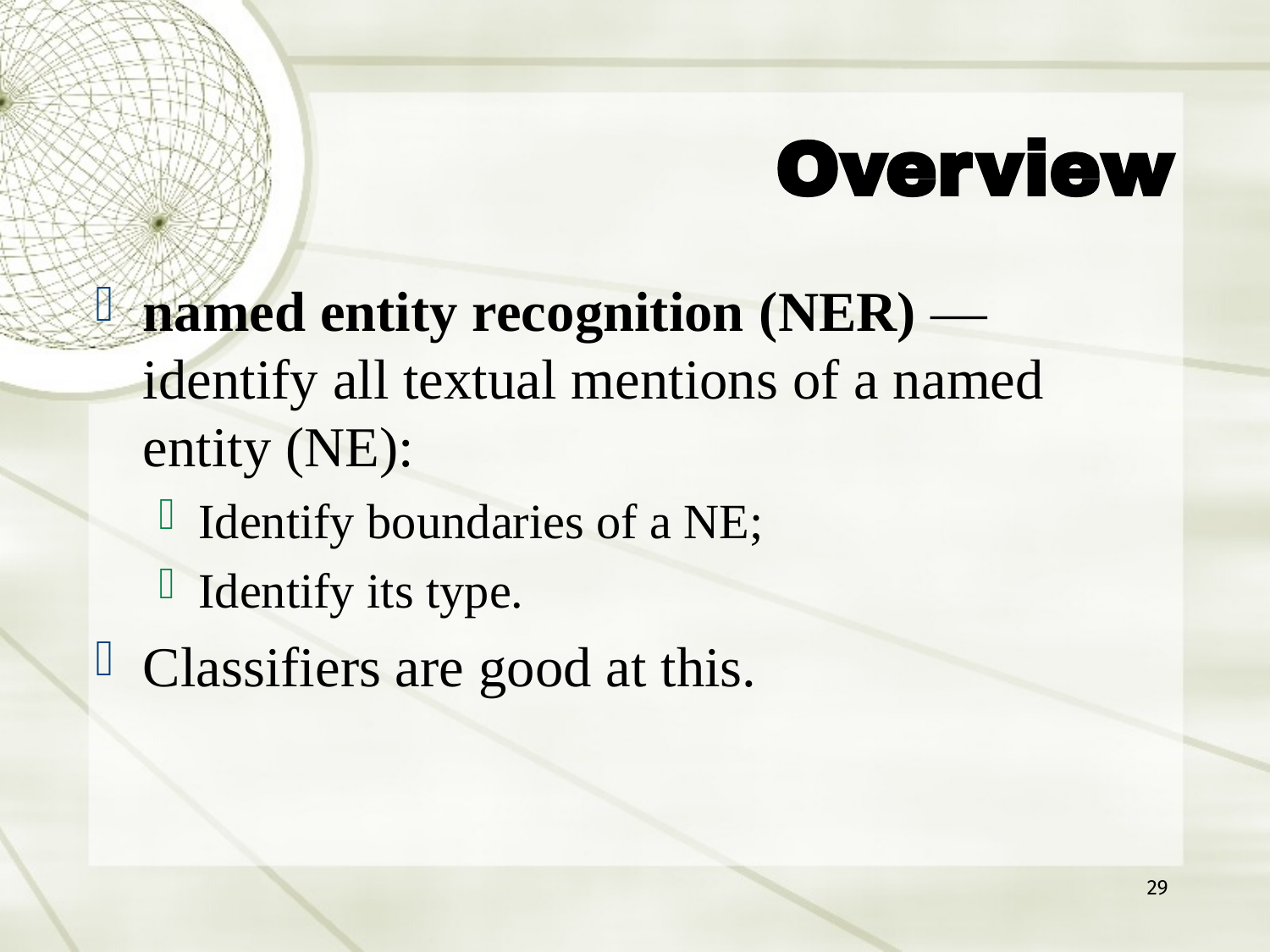

Overview
named entity recognition (NER) — identify all textual mentions of a named entity (NE):
Identify boundaries of a NE;
Identify its type.
Classifiers are good at this.
29